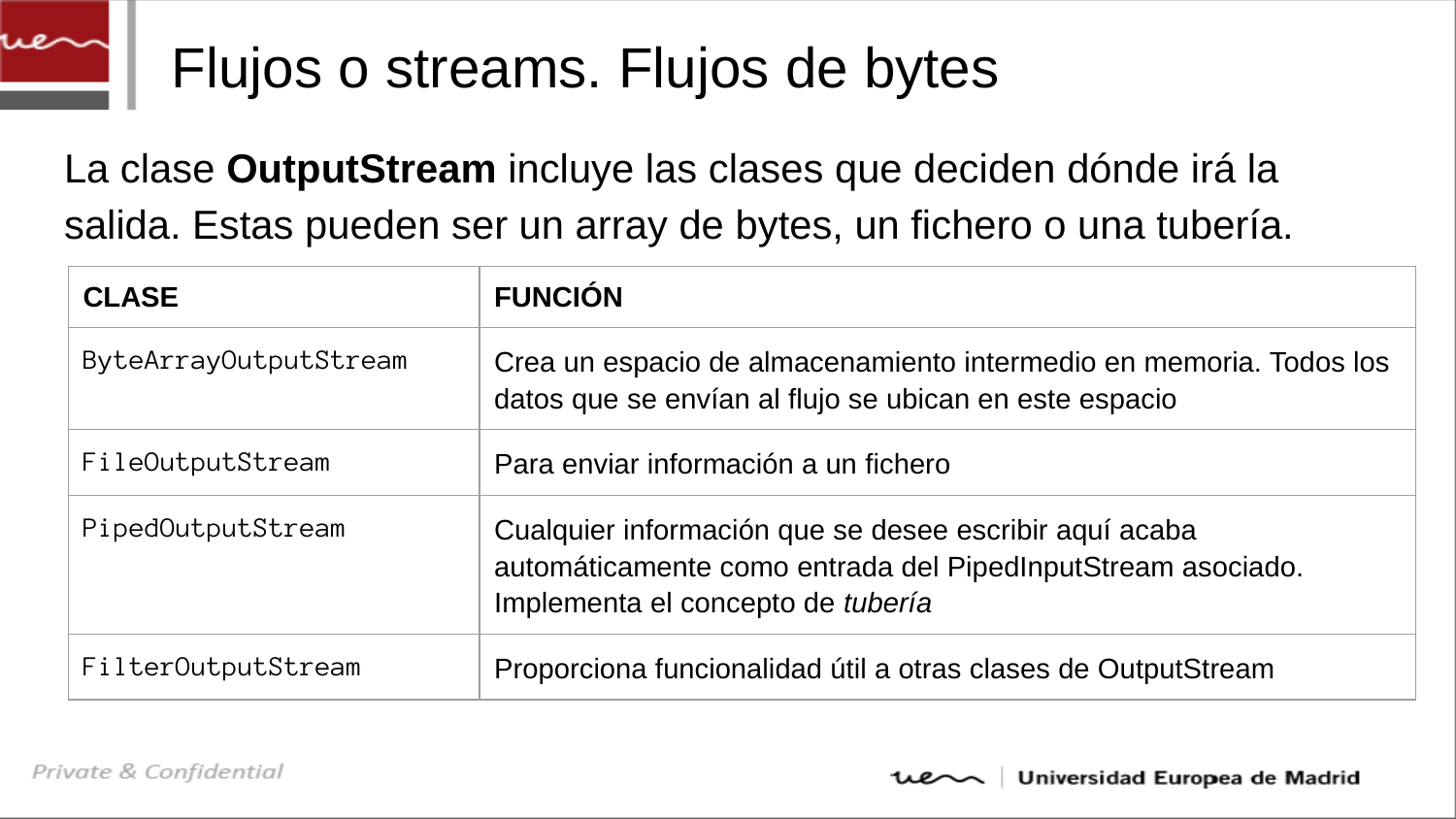

# Flujos o streams. Flujos de bytes
La clase OutputStream incluye las clases que deciden dónde irá la salida. Estas pueden ser un array de bytes, un fichero o una tubería.

| CLASE | FUNCIÓN |
| --- | --- |
| ByteArrayOutputStream | Crea un espacio de almacenamiento intermedio en memoria. Todos los datos que se envían al flujo se ubican en este espacio |
| FileOutputStream | Para enviar información a un fichero |
| PipedOutputStream | Cualquier información que se desee escribir aquí acaba automáticamente como entrada del PipedInputStream asociado. Implementa el concepto de tubería |
| FilterOutputStream | Proporciona funcionalidad útil a otras clases de OutputStream |